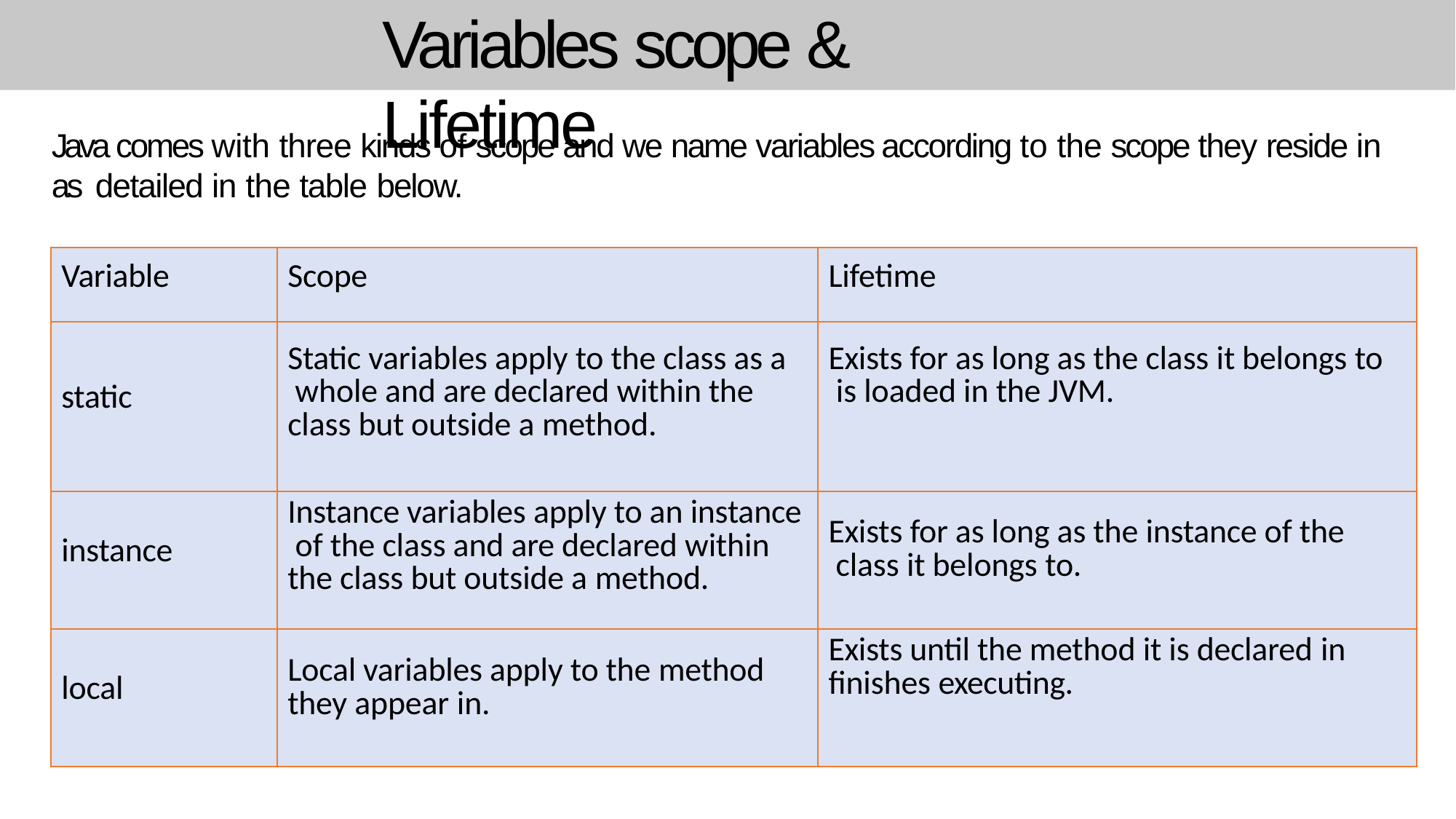

# Variables scope & Lifetime
Java comes with three kinds of scope and we name variables according to the scope they reside in as  detailed in the table below.
| Variable | Scope | Lifetime |
| --- | --- | --- |
| static | Static variables apply to the class as a whole and are declared within the class but outside a method. | Exists for as long as the class it belongs to is loaded in the JVM. |
| instance | Instance variables apply to an instance of the class and are declared within the class but outside a method. | Exists for as long as the instance of the class it belongs to. |
| local | Local variables apply to the method they appear in. | Exists until the method it is declared in finishes executing. |